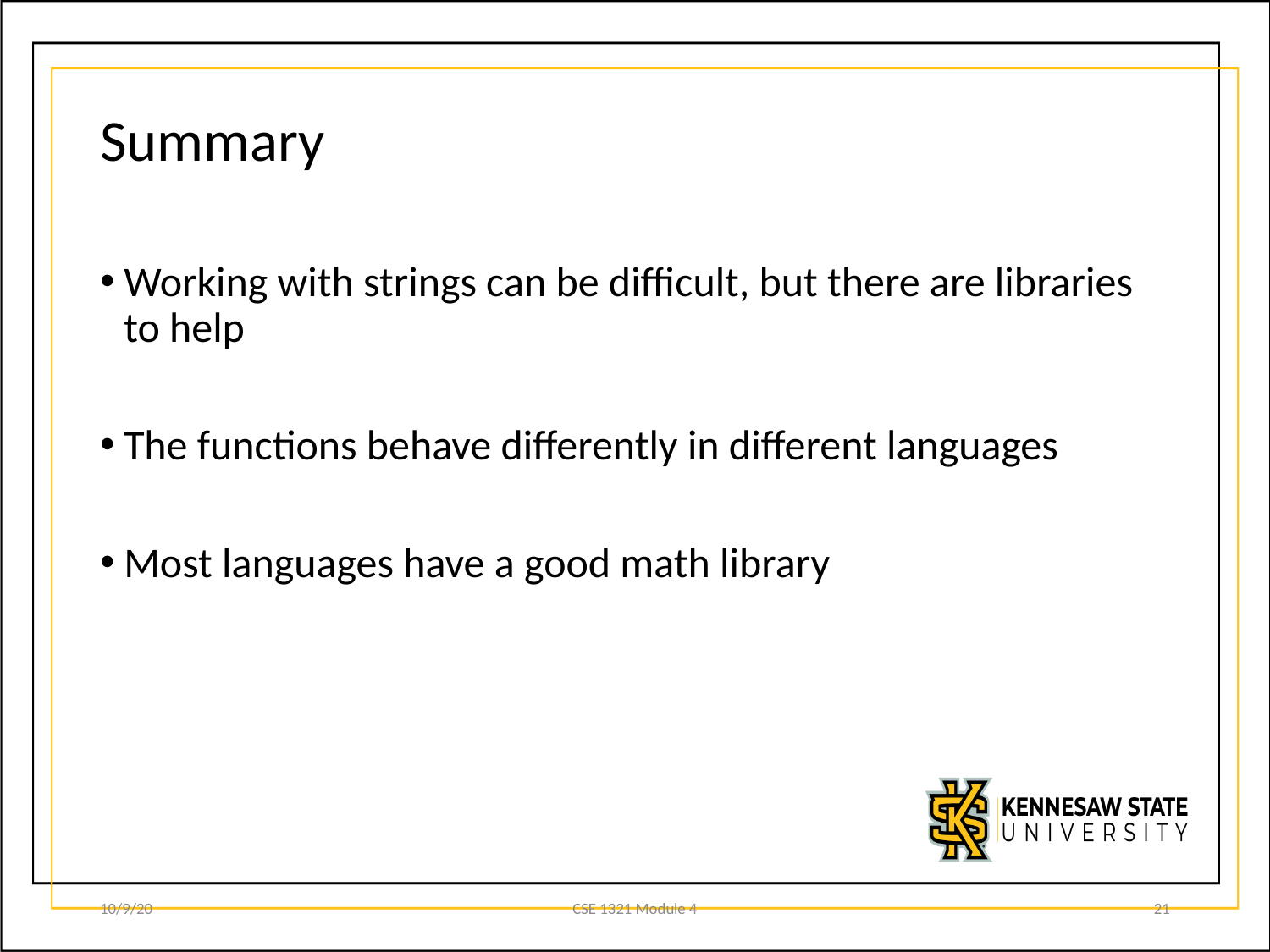

# Summary
Working with strings can be difficult, but there are libraries to help

The functions behave differently in different languages

Most languages have a good math library
10/9/20
CSE 1321 Module 4
21